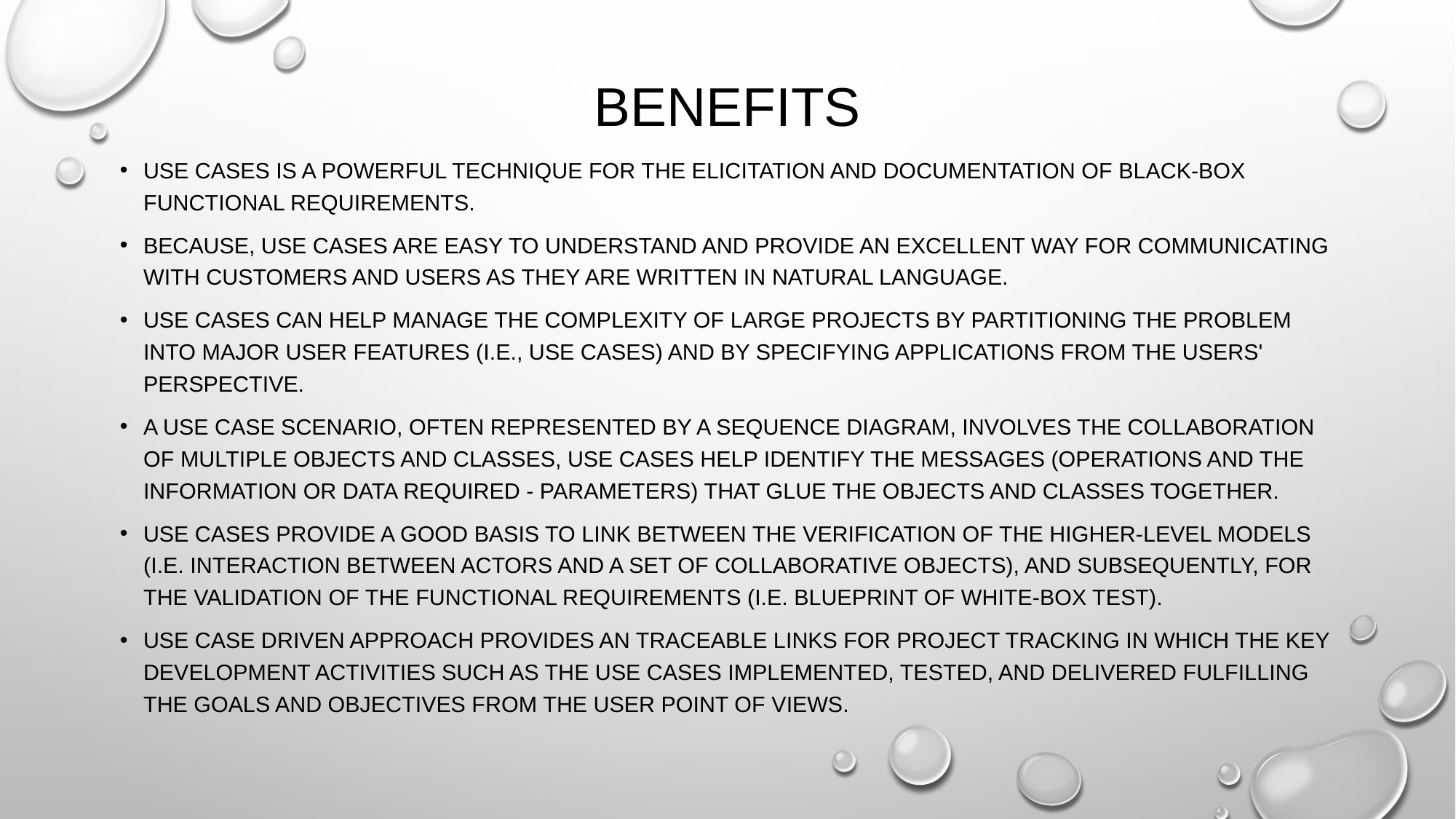

# Benefits
Use cases is a powerful technique for the elicitation and documentation of black-box functional requirements.
Because, use cases are easy to understand and provide an excellent way for communicating with customers and users as they are written in natural language.
Use cases can help manage the complexity of large projects by partitioning the problem into major user features (i.e., use cases) and by specifying applications from the users' perspective.
A use case scenario, often represented by a sequence diagram, involves the collaboration of multiple objects and classes, use cases help identify the messages (operations and the information or data required - parameters) that glue the objects and classes together.
Use cases provide a good basis to link between the verification of the higher-level models (i.e. interaction between actors and a set of collaborative objects), and subsequently, for the validation of the functional requirements (i.e. blueprint of white-box test).
Use case driven approach provides an traceable links for project tracking in which the key development activities such as the use cases implemented, tested, and delivered fulfilling the goals and objectives from the user point of views.